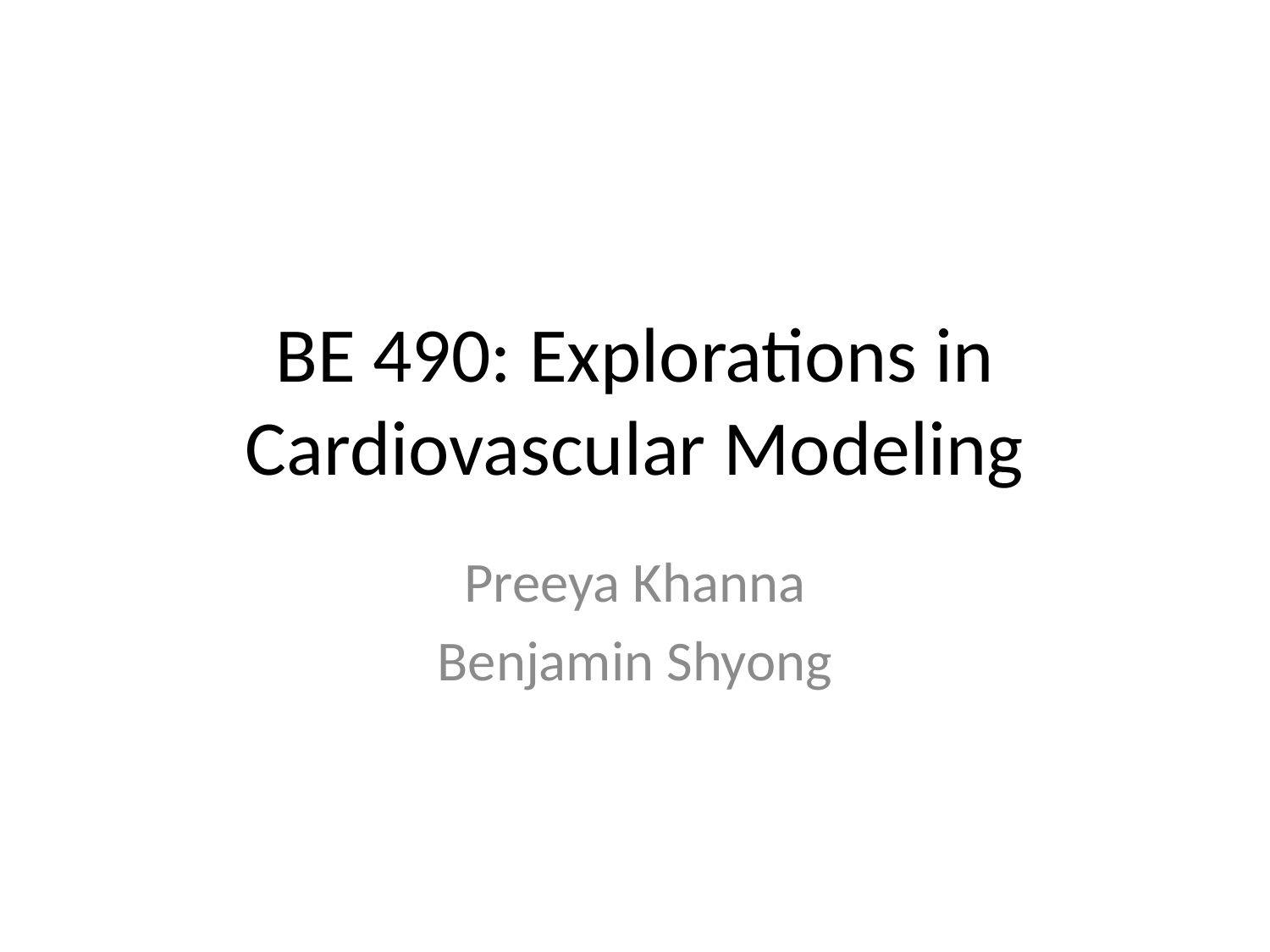

# BE 490: Explorations in Cardiovascular Modeling
Preeya Khanna
Benjamin Shyong